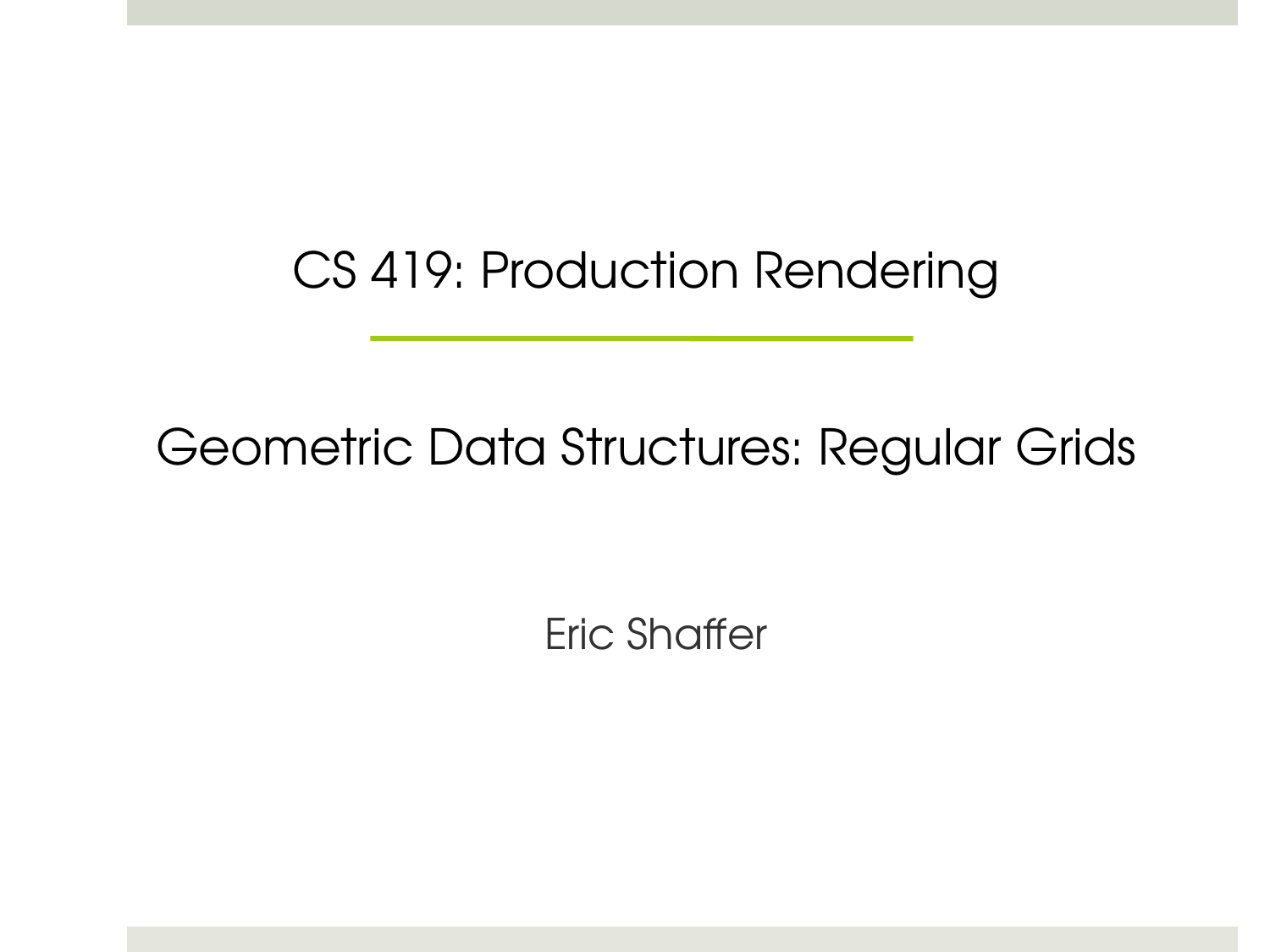

# CS 419: Production Rendering Geometric Data Structures: Regular Grids
Eric Shaffer